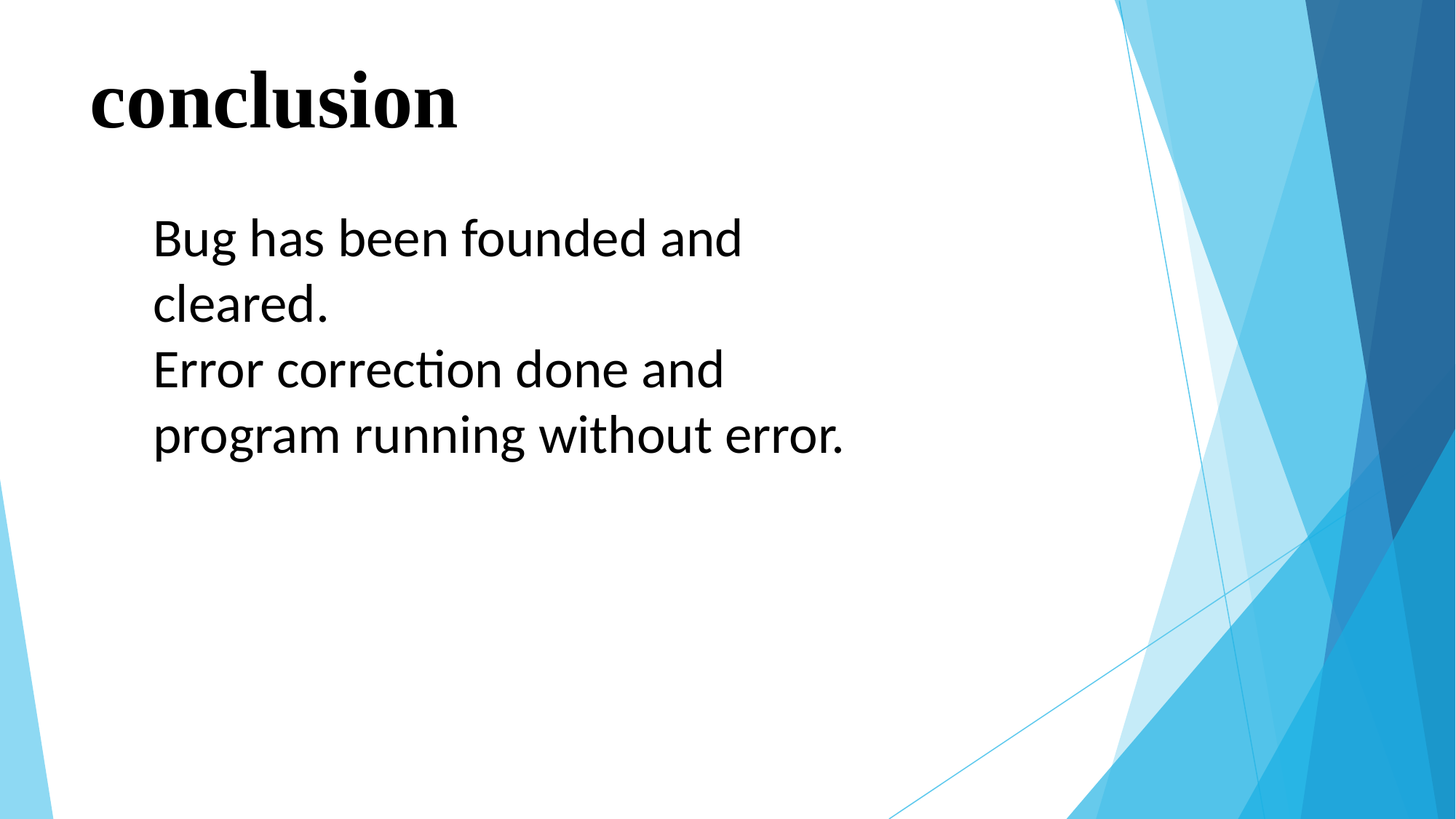

# conclusion
Bug has been founded and cleared.
Error correction done and program running without error.